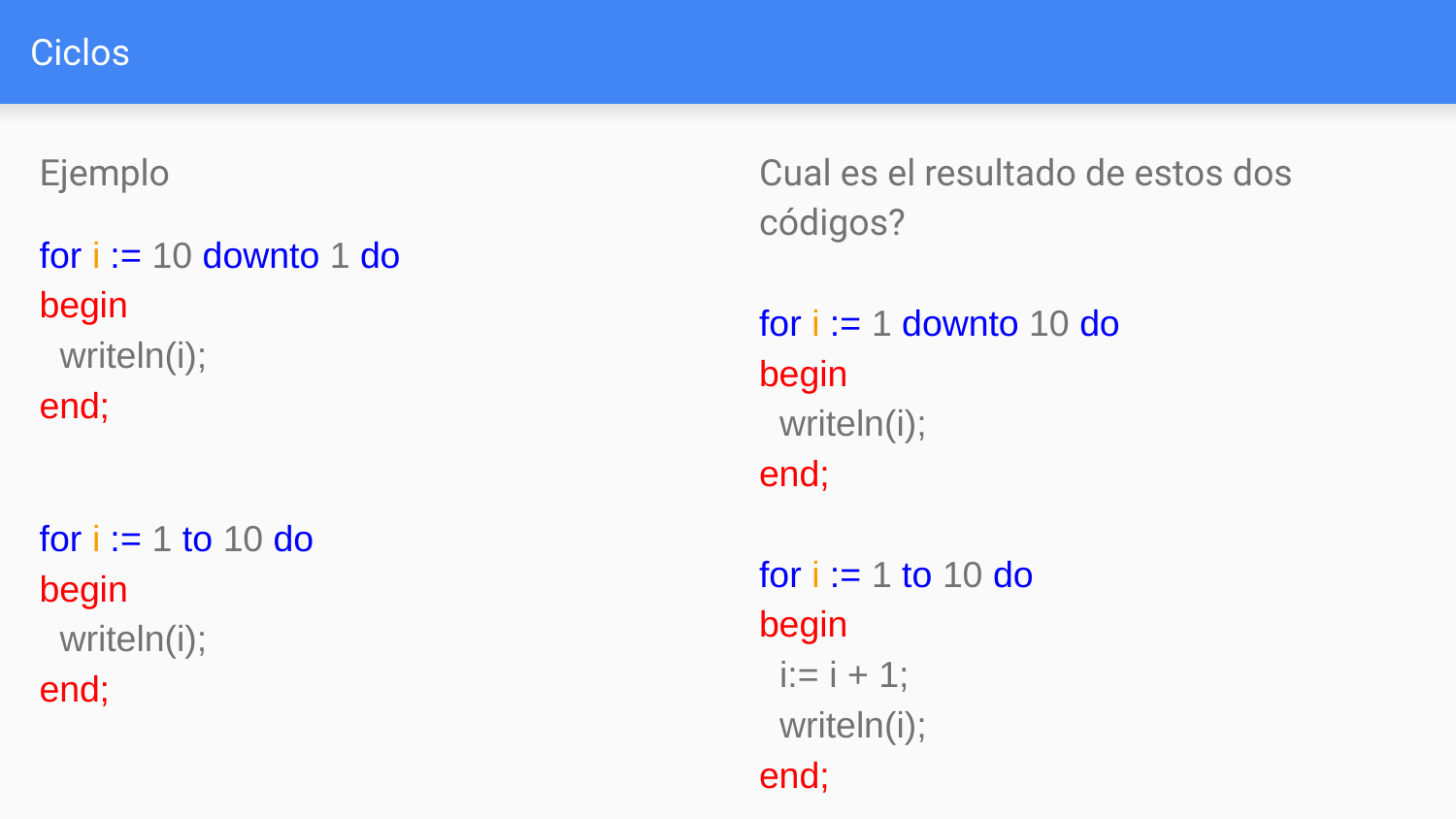

# Ciclos
Ejemplo
for i := 10 downto 1 do
begin
  writeln(i);
end;

for i := 1 to 10 do
begin
  writeln(i);
end;
Cual es el resultado de estos dos códigos?

for i := 1 downto 10 do
begin
  writeln(i);
end;

for i := 1 to 10 do
begin
  i:= i + 1;
  writeln(i);
end;